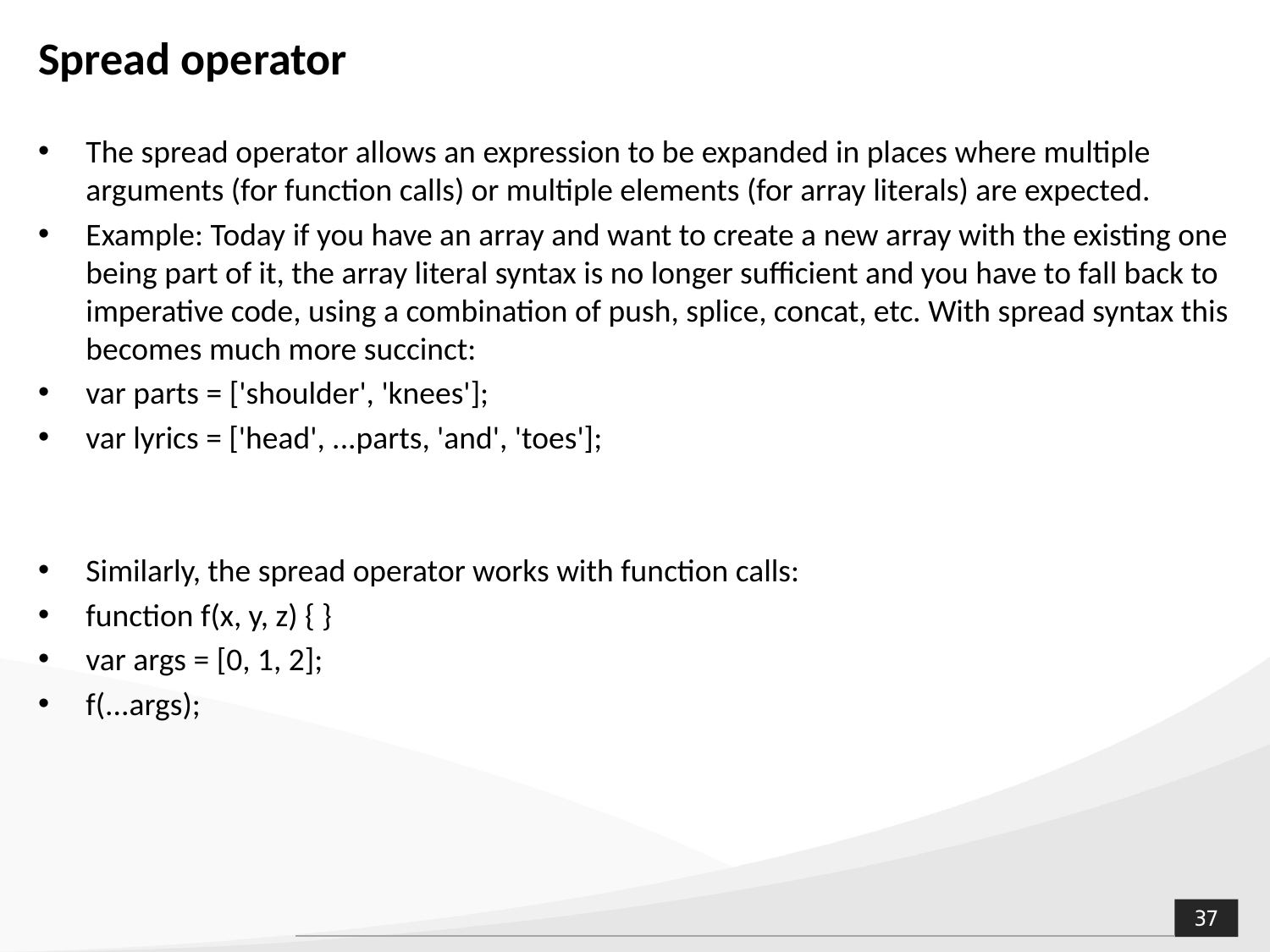

# Spread operator
The spread operator allows an expression to be expanded in places where multiple arguments (for function calls) or multiple elements (for array literals) are expected.
Example: Today if you have an array and want to create a new array with the existing one being part of it, the array literal syntax is no longer sufficient and you have to fall back to imperative code, using a combination of push, splice, concat, etc. With spread syntax this becomes much more succinct:
var parts = ['shoulder', 'knees'];
var lyrics = ['head', ...parts, 'and', 'toes'];

Similarly, the spread operator works with function calls:
function f(x, y, z) { }
var args = [0, 1, 2];
f(...args);